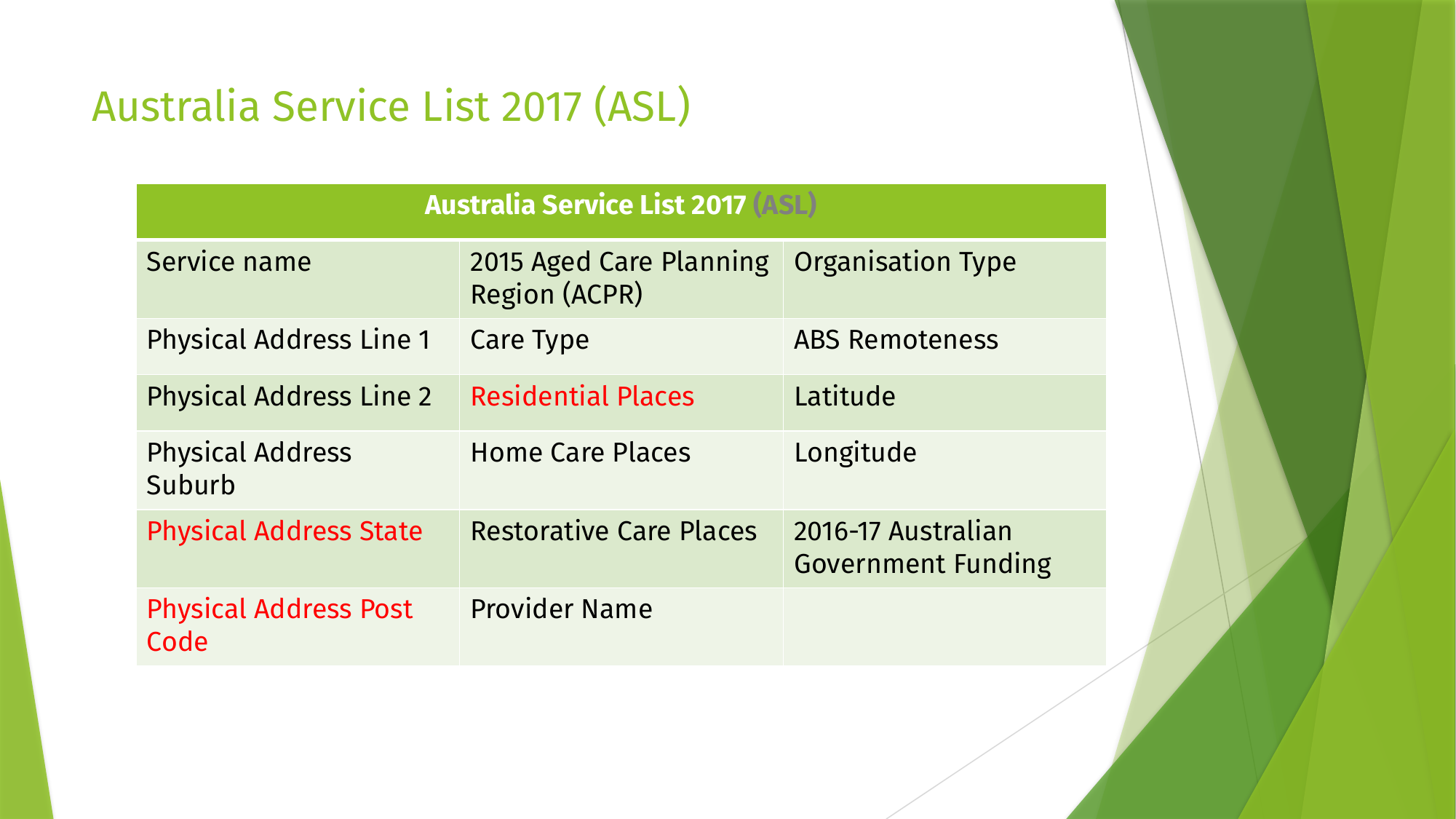

# Australia Service List 2017 (ASL)
| Australia Service List 2017 (ASL) |  |  |
| --- | --- | --- |
| Service name | 2015 Aged Care Planning Region (ACPR) | Organisation Type |
| Physical Address Line 1 | Care Type | ABS Remoteness |
| Physical Address Line 2 | Residential Places | Latitude |
| Physical Address Suburb | Home Care Places | Longitude |
| Physical Address State | Restorative Care Places | 2016-17 Australian Government Funding |
| Physical Address Post Code | Provider Name |  |